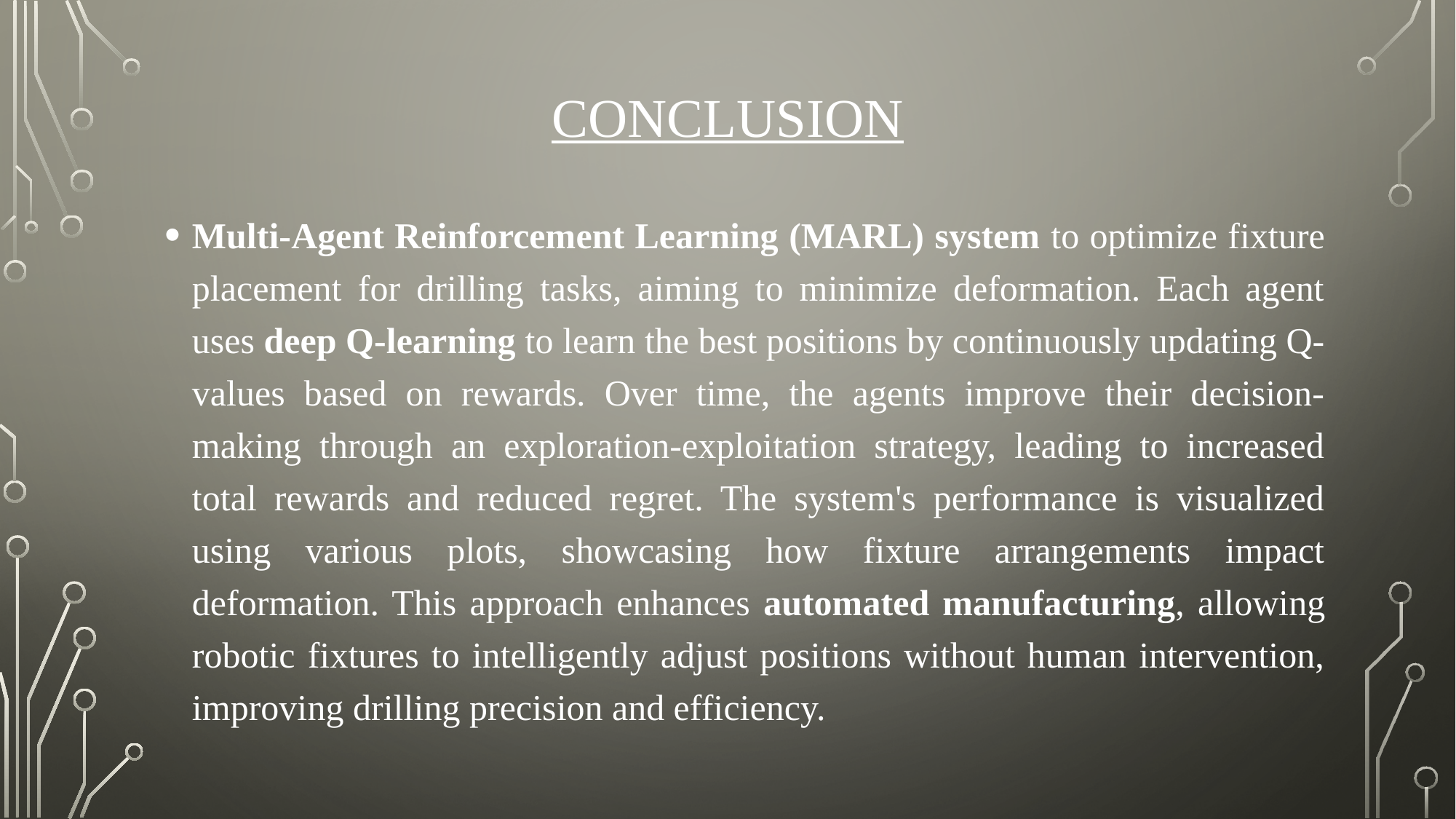

# Conclusion
Multi-Agent Reinforcement Learning (MARL) system to optimize fixture placement for drilling tasks, aiming to minimize deformation. Each agent uses deep Q-learning to learn the best positions by continuously updating Q-values based on rewards. Over time, the agents improve their decision-making through an exploration-exploitation strategy, leading to increased total rewards and reduced regret. The system's performance is visualized using various plots, showcasing how fixture arrangements impact deformation. This approach enhances automated manufacturing, allowing robotic fixtures to intelligently adjust positions without human intervention, improving drilling precision and efficiency.